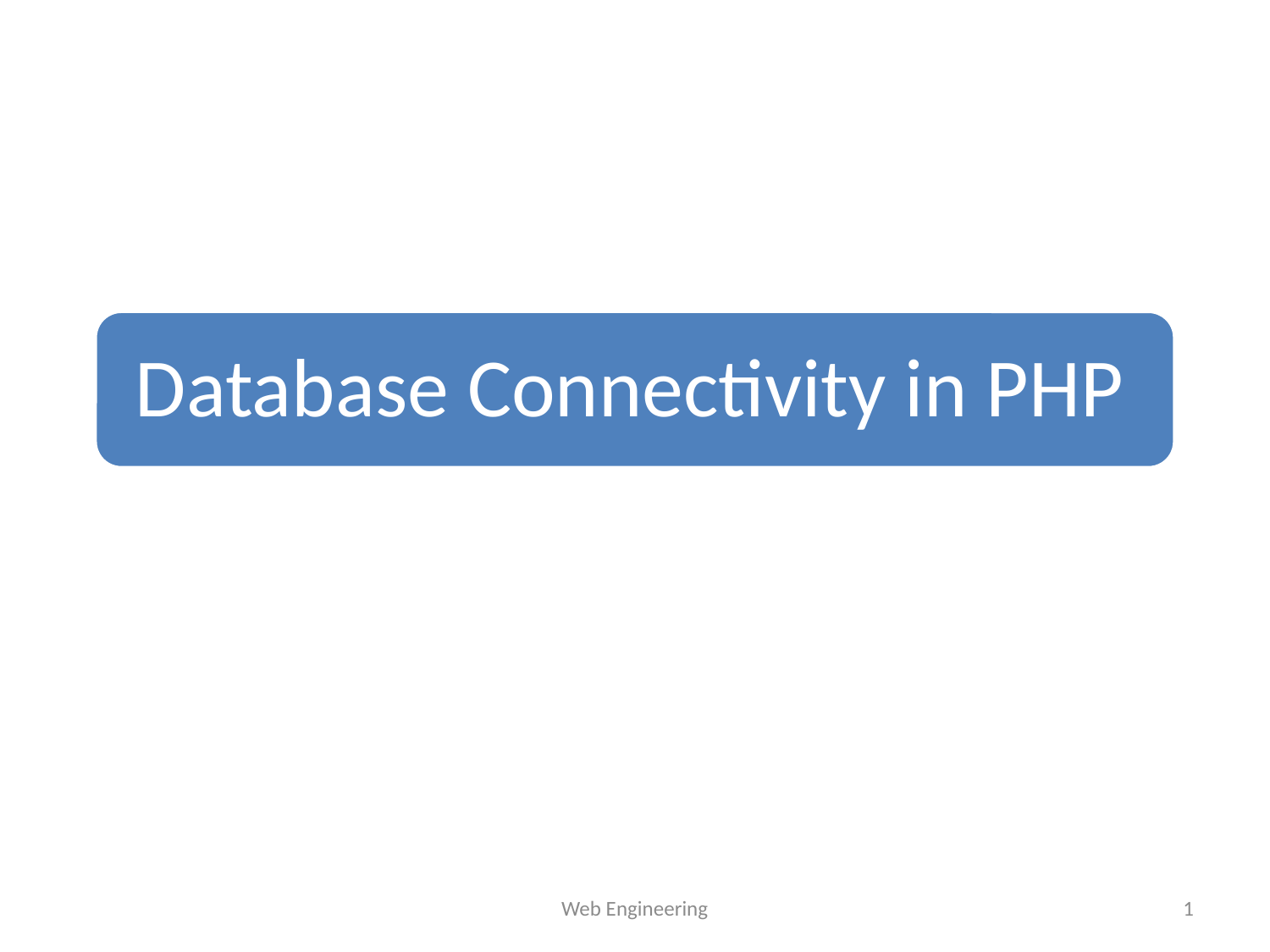

Database Connectivity in PHP
Web Engineering
1